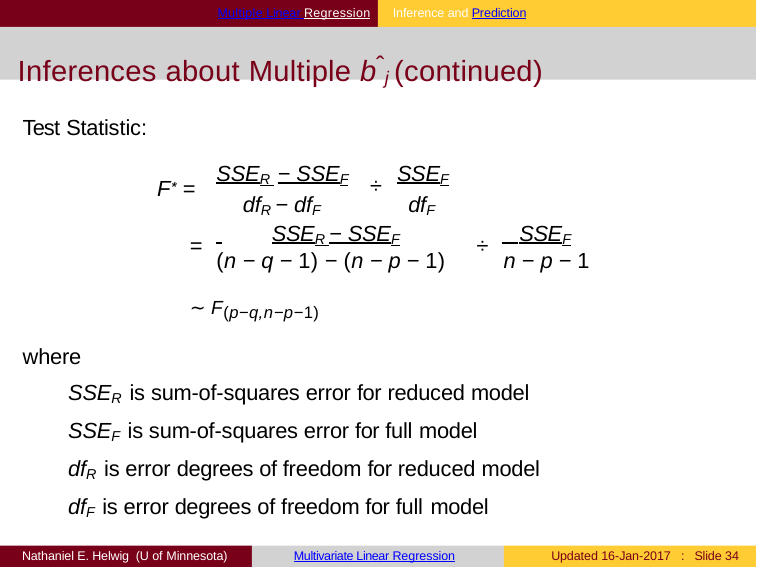

Multiple Linear Regression	Inference and Prediction

# Inferences about Multiple bˆj    (continued)
Test Statistic:
SSER − SSEF	SSEF
F∗ =
÷
dfR − dfF
dfF
 	SSER − SSEF
   SSEF
=
÷
(n − q − 1) − (n − p − 1)	n − p − 1
∼ F(p−q,n−p−1)
where
SSER  is sum-of-squares error for reduced model
SSEF  is sum-of-squares error for full model
dfR  is error degrees of freedom for reduced model
dfF  is error degrees of freedom for full model

Nathaniel E. Helwig  (U of Minnesota)
Multivariate Linear Regression
Updated 16-Jan-2017   :   Slide 34